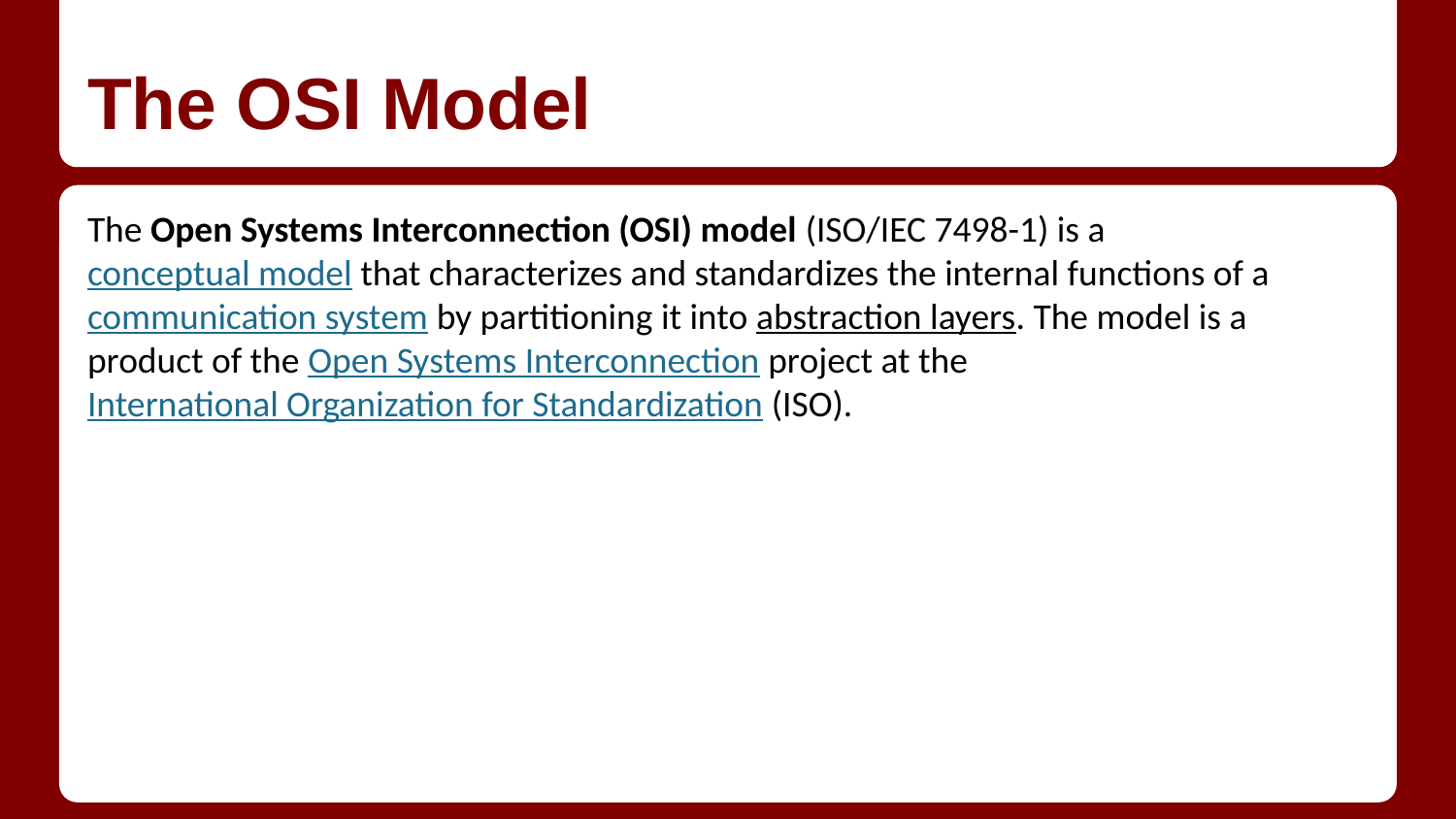

# The OSI Model
The Open Systems Interconnection (OSI) model (ISO/IEC 7498-1) is a conceptual model that characterizes and standardizes the internal functions of a communication system by partitioning it into abstraction layers. The model is a product of the Open Systems Interconnection project at the International Organization for Standardization (ISO).